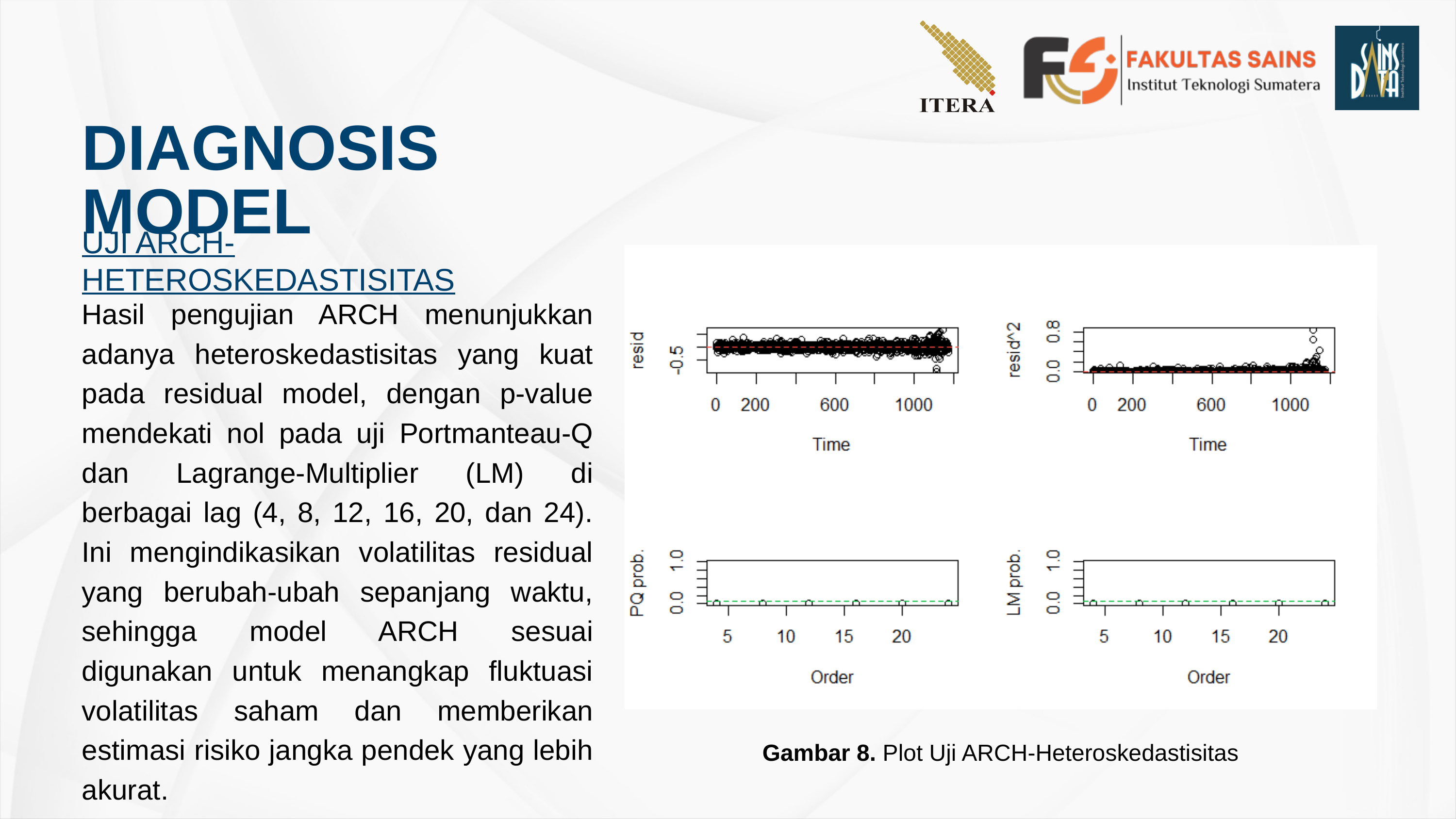

DIAGNOSIS MODEL
UJI ARCH-HETEROSKEDASTISITAS

Hasil pengujian ARCH menunjukkan adanya heteroskedastisitas yang kuat pada residual model, dengan p-value mendekati nol pada uji Portmanteau-Q dan Lagrange-Multiplier (LM) di berbagai lag (4, 8, 12, 16, 20, dan 24). Ini mengindikasikan volatilitas residual yang berubah-ubah sepanjang waktu, sehingga model ARCH sesuai digunakan untuk menangkap fluktuasi volatilitas saham dan memberikan estimasi risiko jangka pendek yang lebih akurat.
Gambar 8. Plot Uji ARCH-Heteroskedastisitas